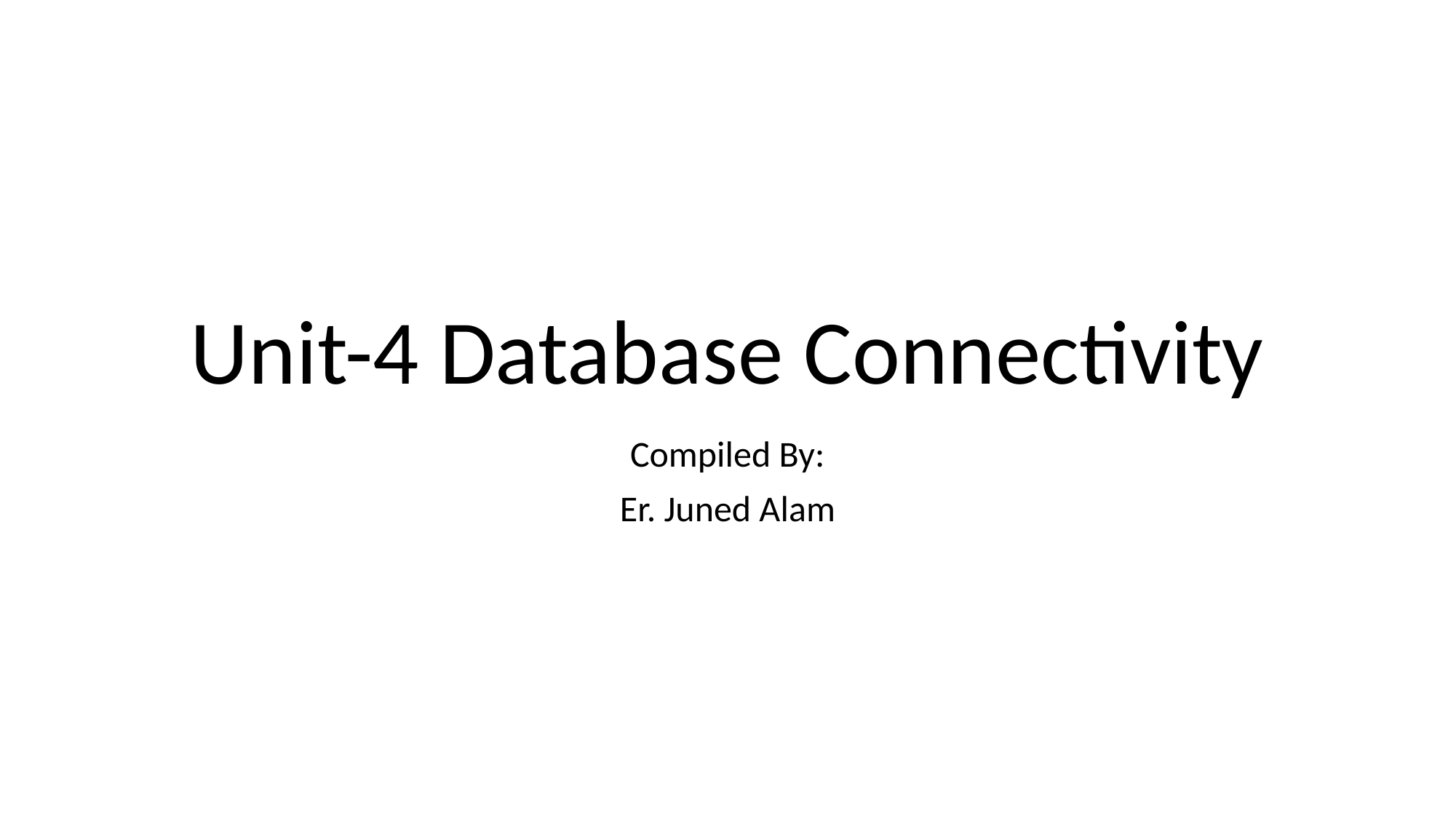

# Unit-4 Database Connectivity
Compiled By:
Er. Juned Alam